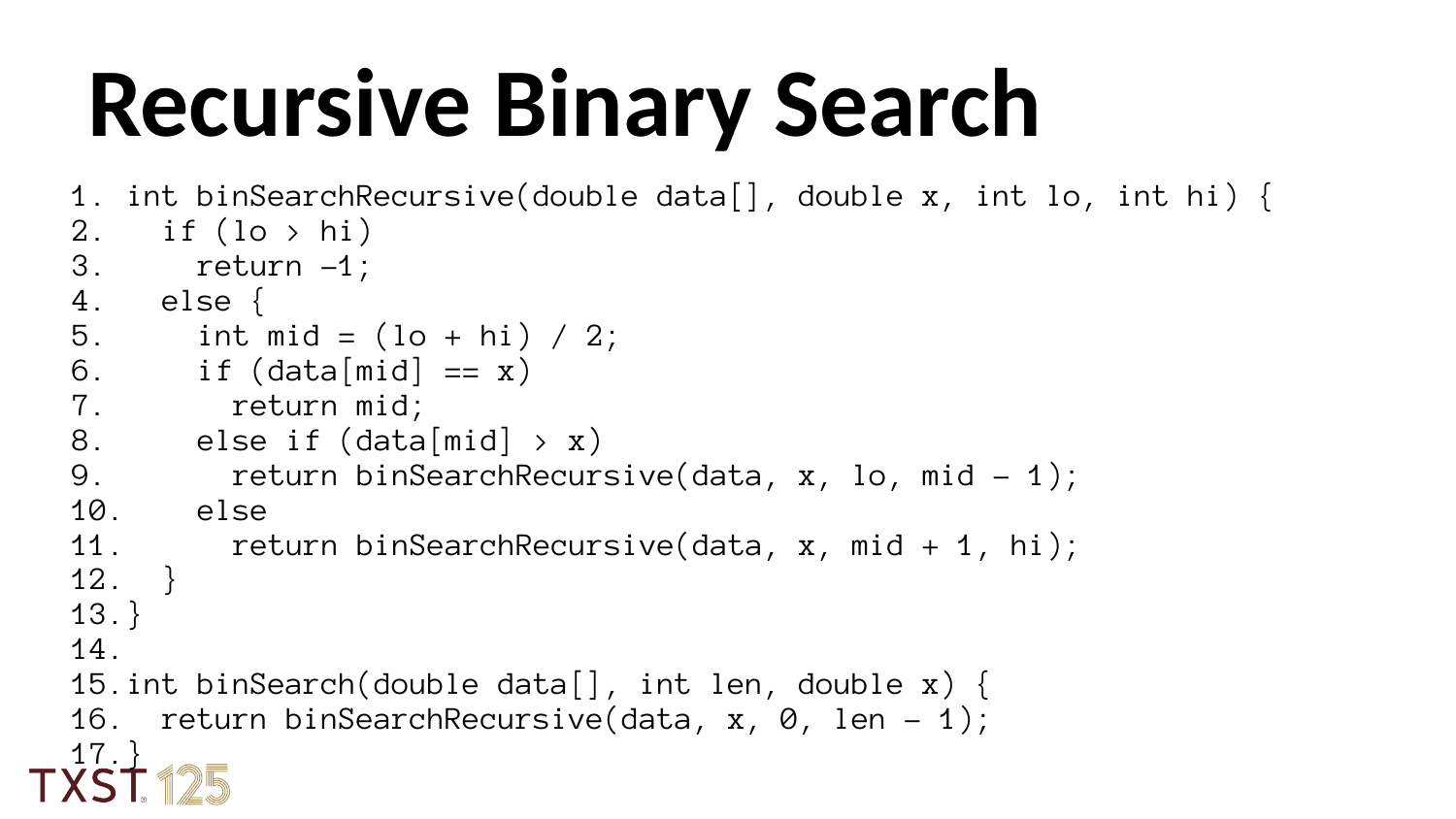

Recursive Binary Search
int binSearchRecursive(double data[], double x, int lo, int hi) {
  if (lo > hi)
    return -1;
  else {
    int mid = (lo + hi) / 2;
    if (data[mid] == x)
      return mid;
    else if (data[mid] > x)
      return binSearchRecursive(data, x, lo, mid - 1);
    else
      return binSearchRecursive(data, x, mid + 1, hi);
  }
}

int binSearch(double data[], int len, double x) {
  return binSearchRecursive(data, x, 0, len - 1);
}